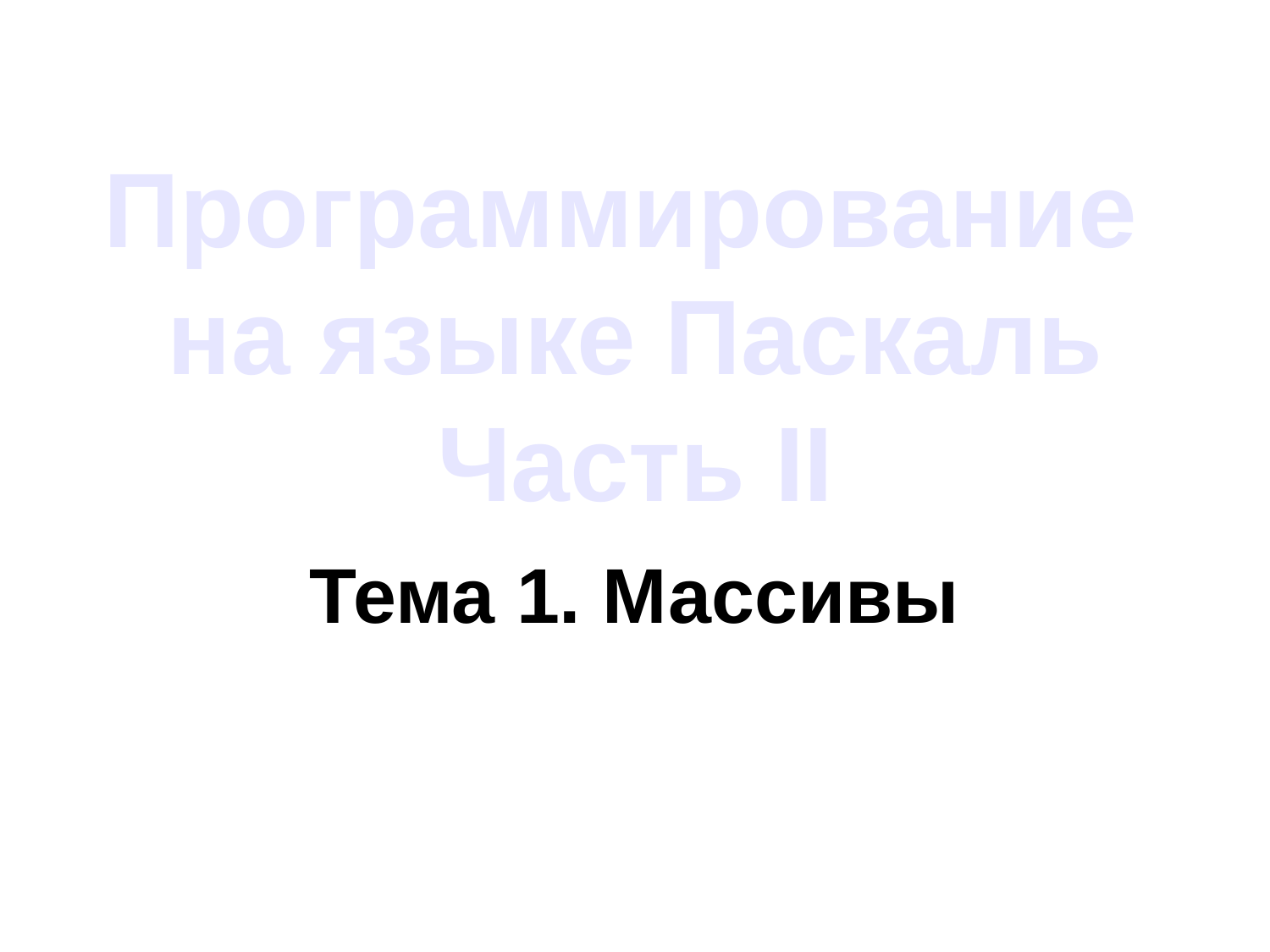

# Программирование на языке Паскаль Часть II
Тема 1. Массивы